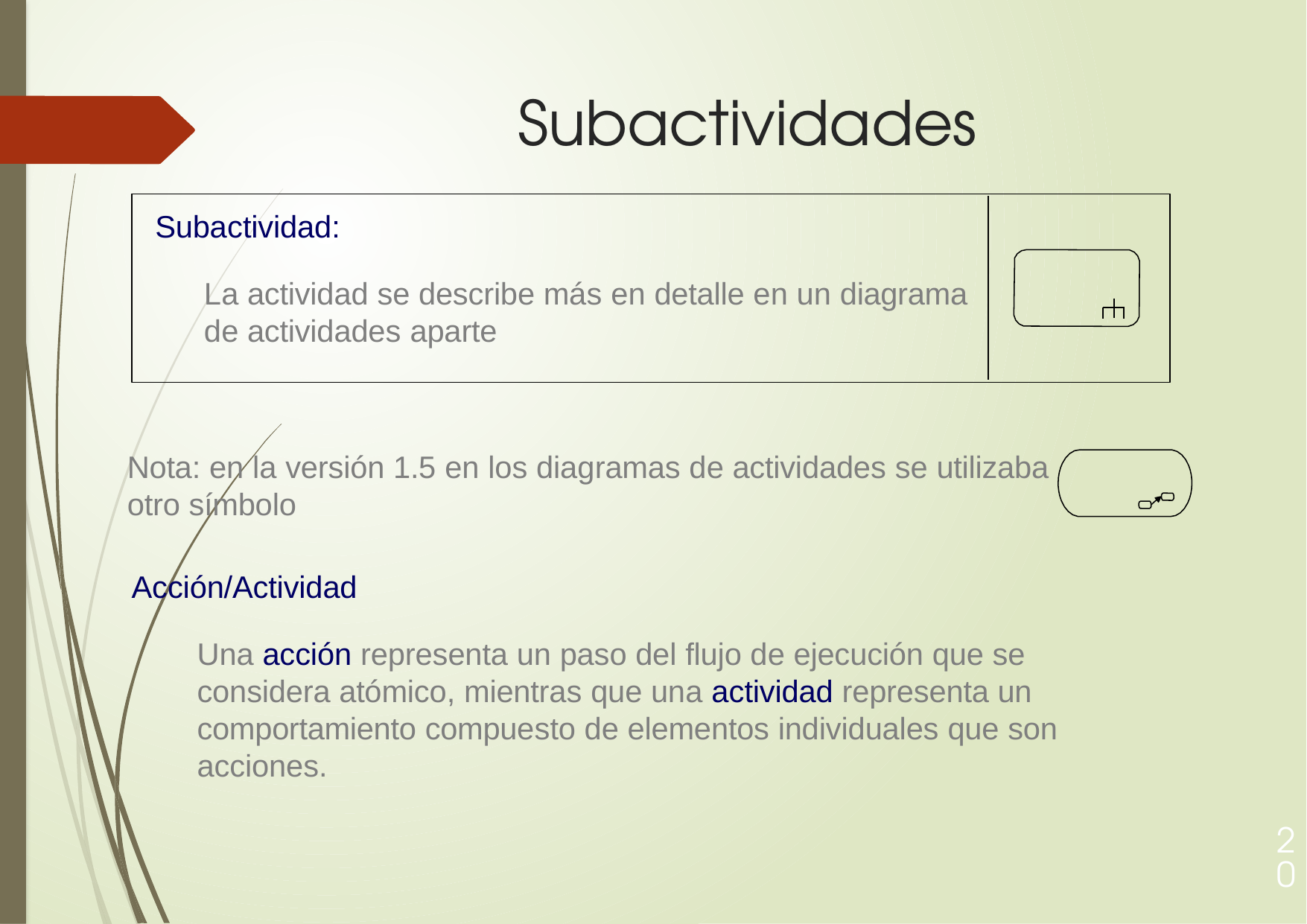

# Subactividades

Subactividad:

La actividad se describe más en detalle en un diagrama de actividades aparte

Nota: en la versión 1.5 en los diagramas de actividades se utilizaba otro símbolo

Acción/Actividad

Una acción representa un paso del flujo de ejecución que se considera atómico, mientras que una actividad representa un comportamiento compuesto de elementos individuales que son acciones.

20